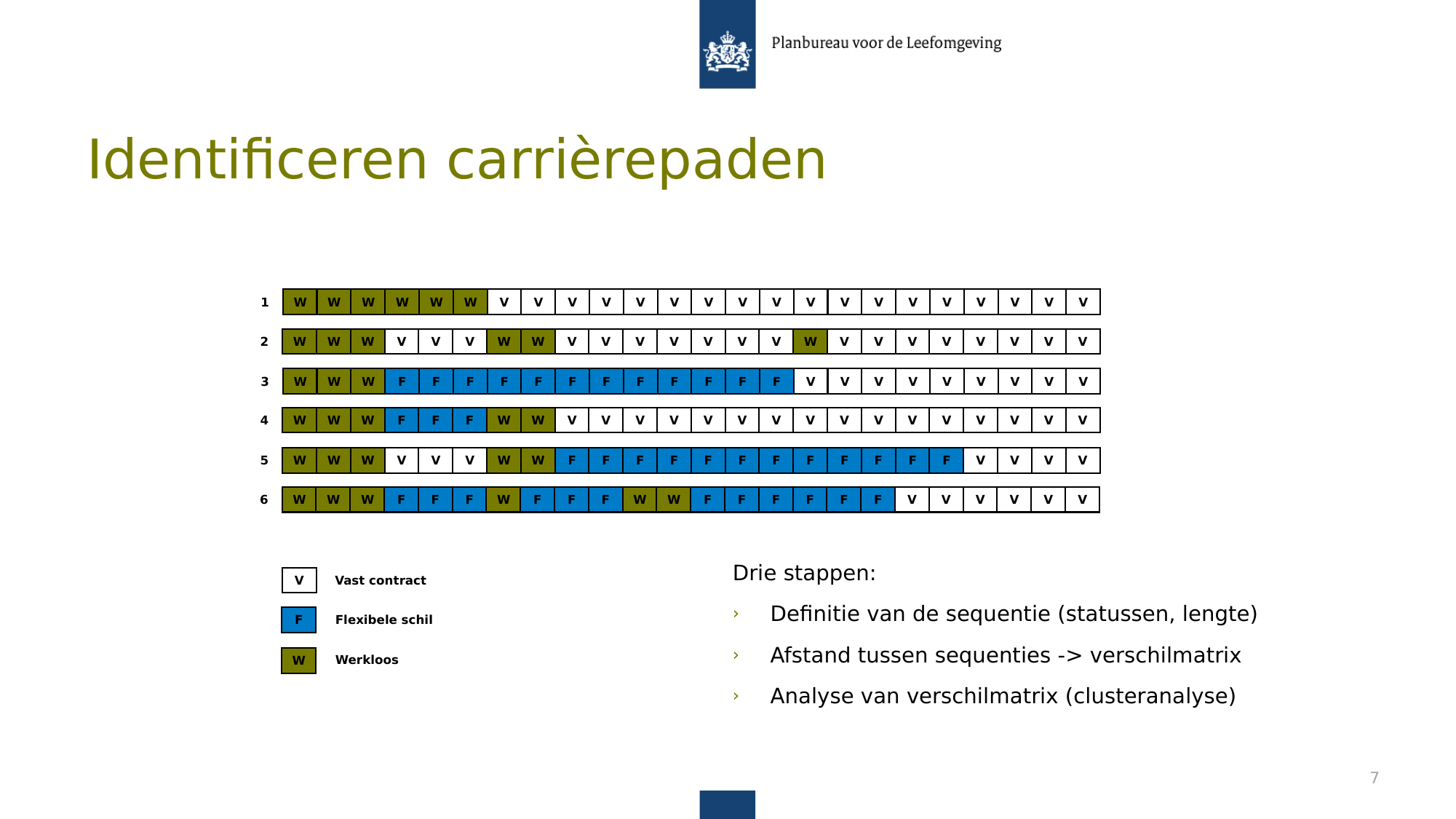

# Identificeren carrièrepaden
1
W
W
W
W
W
W
V
V
V
V
V
V
V
V
V
V
V
V
V
V
V
V
V
V
2
W
W
W
V
V
V
W
W
V
V
V
V
V
V
V
W
V
V
V
V
V
V
V
V
3
W
W
W
F
F
F
F
F
F
F
F
F
F
F
F
V
V
V
V
V
V
V
V
V
4
W
W
W
F
F
F
W
W
V
V
V
V
V
V
V
V
V
V
V
V
V
V
V
V
5
W
W
W
V
V
V
W
W
F
F
F
F
F
F
F
F
F
F
F
F
V
V
V
V
6
W
W
W
F
F
F
W
F
F
F
W
W
F
F
F
F
F
F
V
V
V
V
V
V
V
Vast contract
F
Flexibele schil
Werkloos
W
Drie stappen:
Definitie van de sequentie (statussen, lengte)
Afstand tussen sequenties -> verschilmatrix
Analyse van verschilmatrix (clusteranalyse)
7